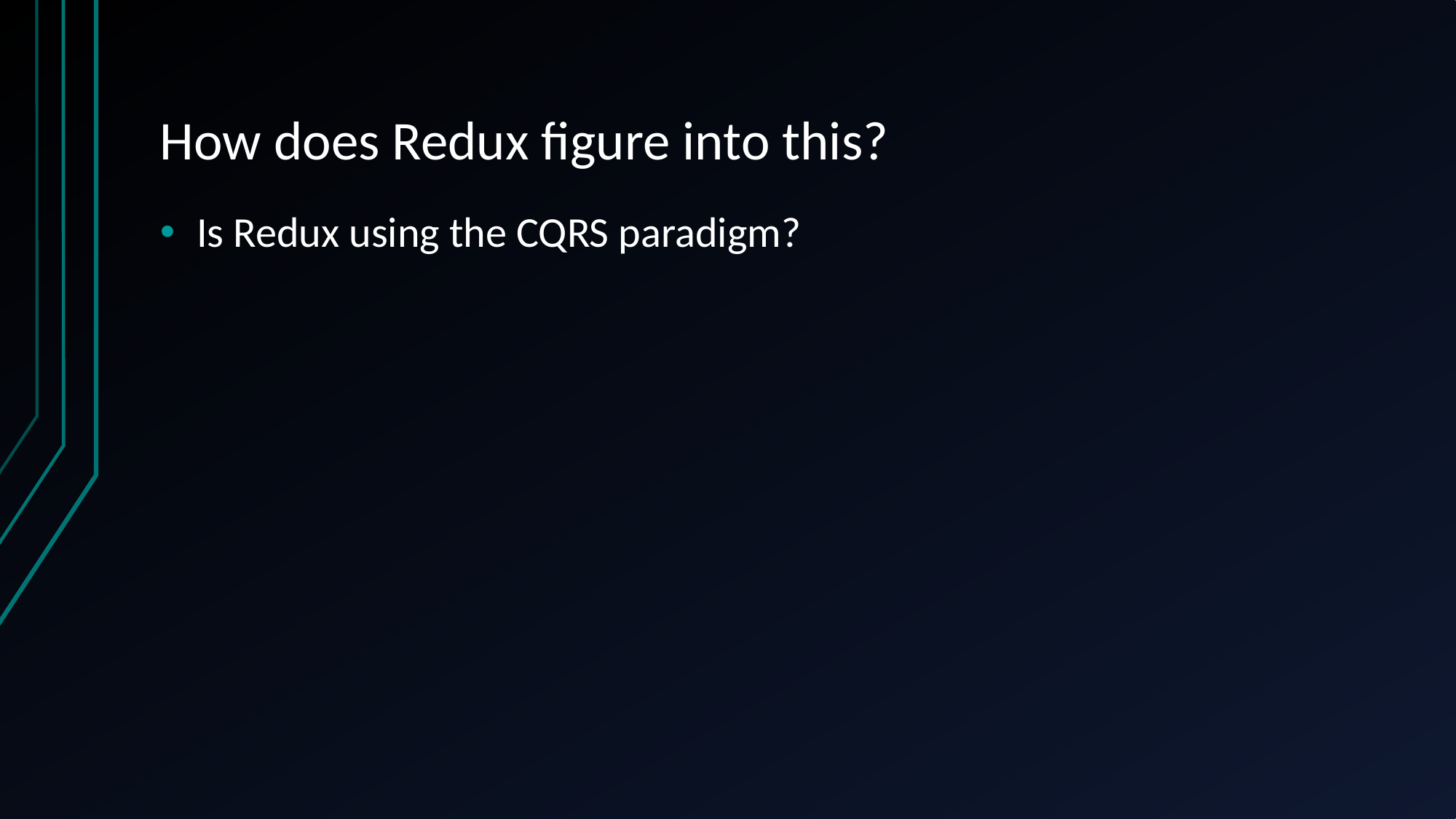

# How does Redux figure into this?
Is Redux using the CQRS paradigm?